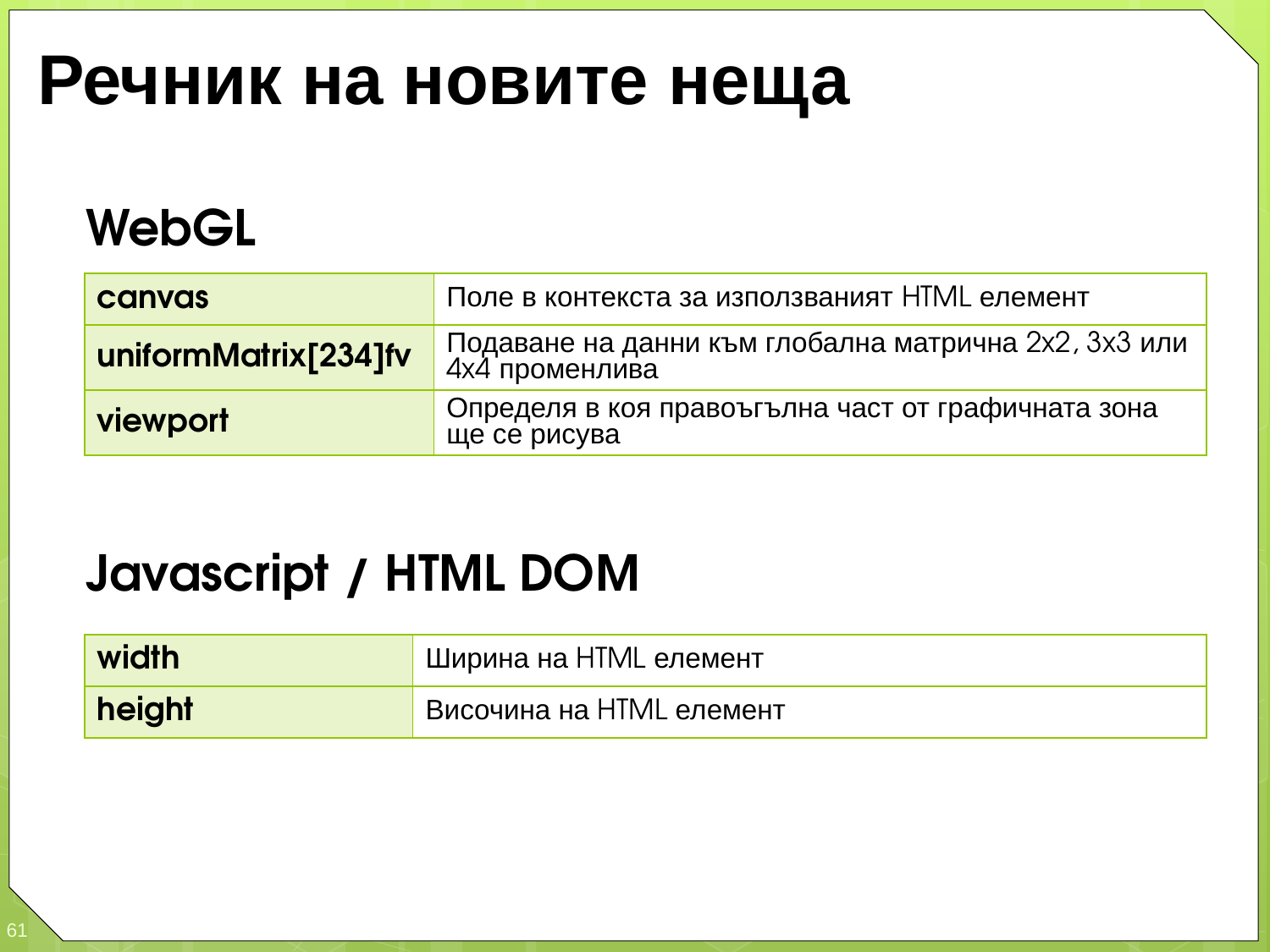

# Речник на новите неща
WebGL

Javascript / HTML DOM

| canvas | Поле в контекста за използваният HTML елемент |
| --- | --- |
| uniformMatrix[234]fv | Подаване на данни към глобална матрична 2x2, 3x3 или 4x4 променлива |
| viewport | Определя в коя правоъгълна част от графичната зона ще се рисува |
| width | Ширина на HTML елемент |
| --- | --- |
| height | Височина на HTML елемент |